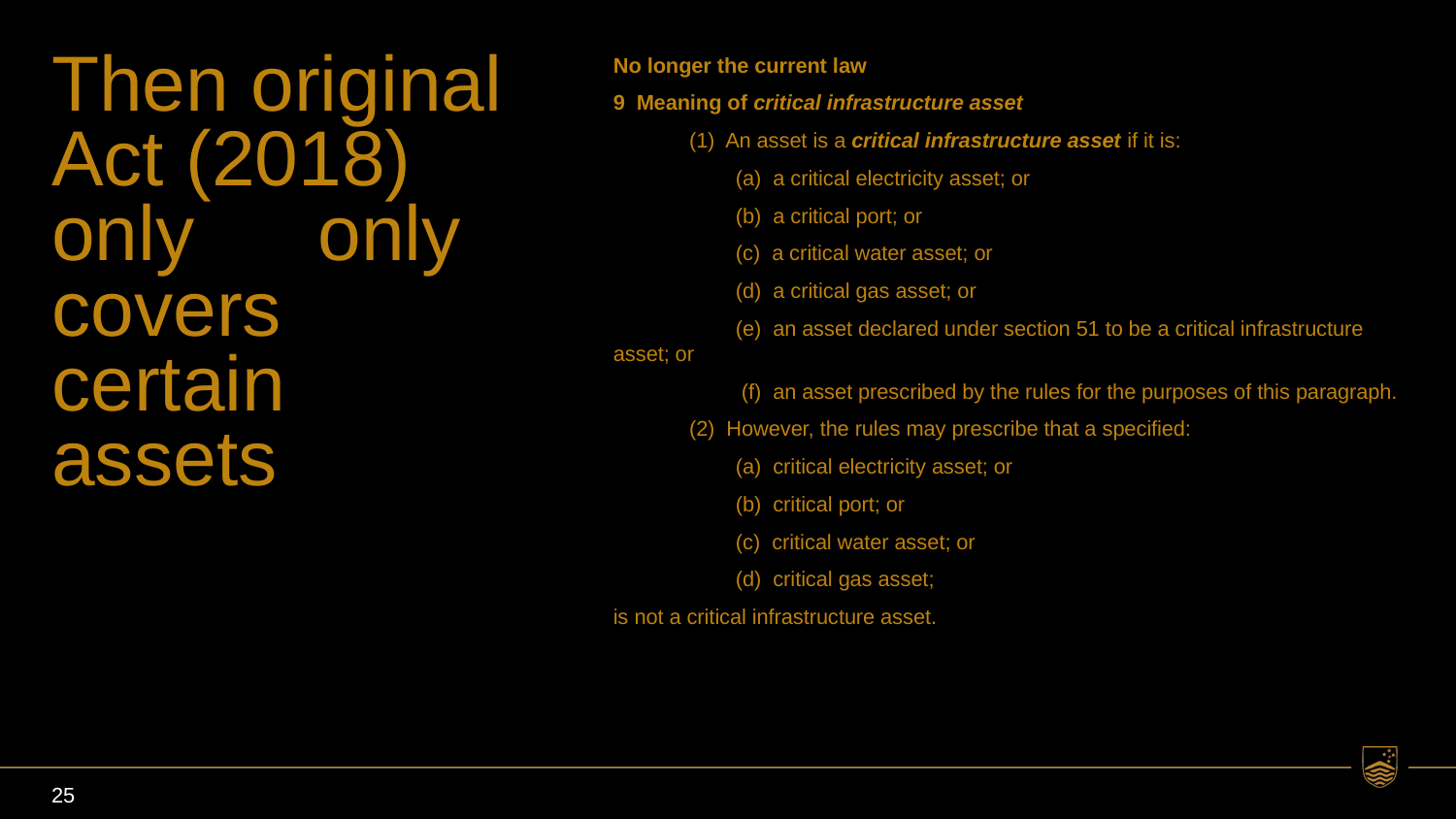

# Then original Act (2018) only 	 only covers certain assets
No longer the current law
9  Meaning of critical infrastructure asset
             (1)  An asset is a critical infrastructure asset if it is:
                     (a)  a critical electricity asset; or
                     (b)  a critical port; or
                     (c)  a critical water asset; or
                     (d)  a critical gas asset; or
                     (e)  an asset declared under section 51 to be a critical infrastructure asset; or
                      (f)  an asset prescribed by the rules for the purposes of this paragraph.
             (2)  However, the rules may prescribe that a specified:
                     (a)  critical electricity asset; or
                     (b)  critical port; or
                     (c)  critical water asset; or
                     (d)  critical gas asset;
is not a critical infrastructure asset.
25